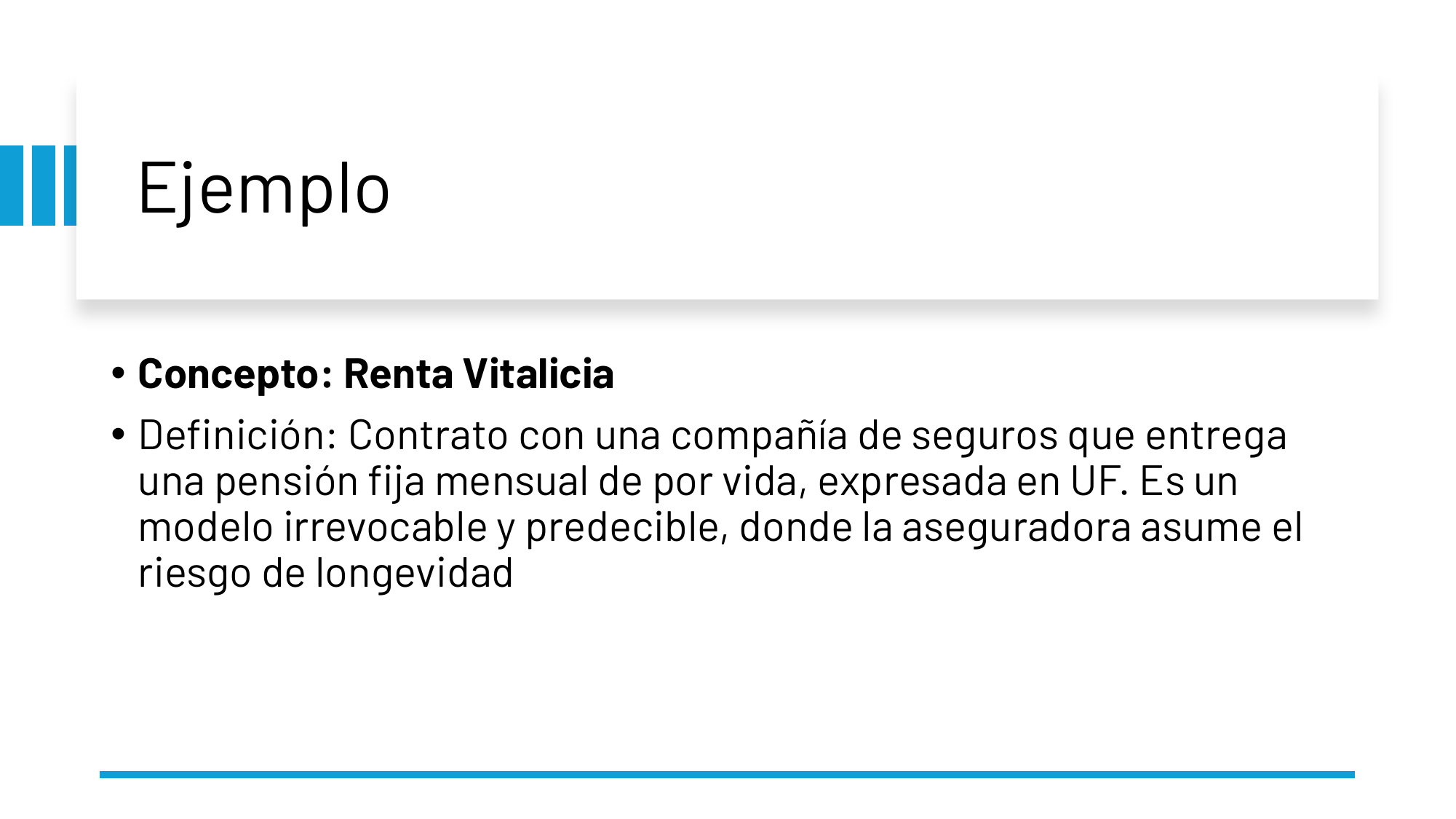

# Ejemplo

Concepto: Renta Vitalicia
Definición: Contrato con una compañía de seguros que entrega una pensión fija mensual de por vida, expresada en UF. Es un modelo irrevocable y predecible, donde la aseguradora asume el riesgo de longevidad